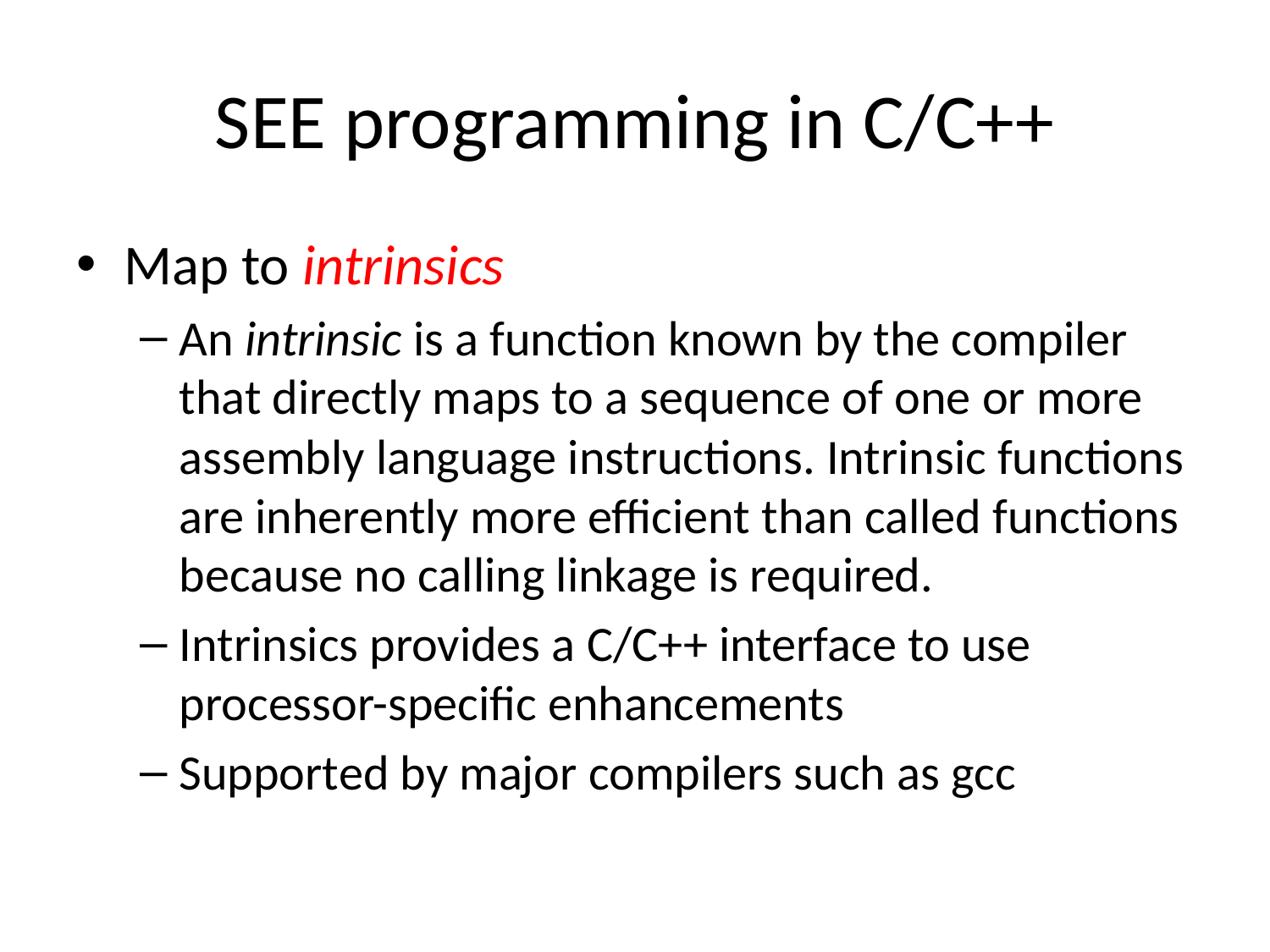

# SEE programming in C/C++
Map to intrinsics
An intrinsic is a function known by the compiler that directly maps to a sequence of one or more assembly language instructions. Intrinsic functions are inherently more efficient than called functions because no calling linkage is required.
Intrinsics provides a C/C++ interface to use processor-specific enhancements
Supported by major compilers such as gcc